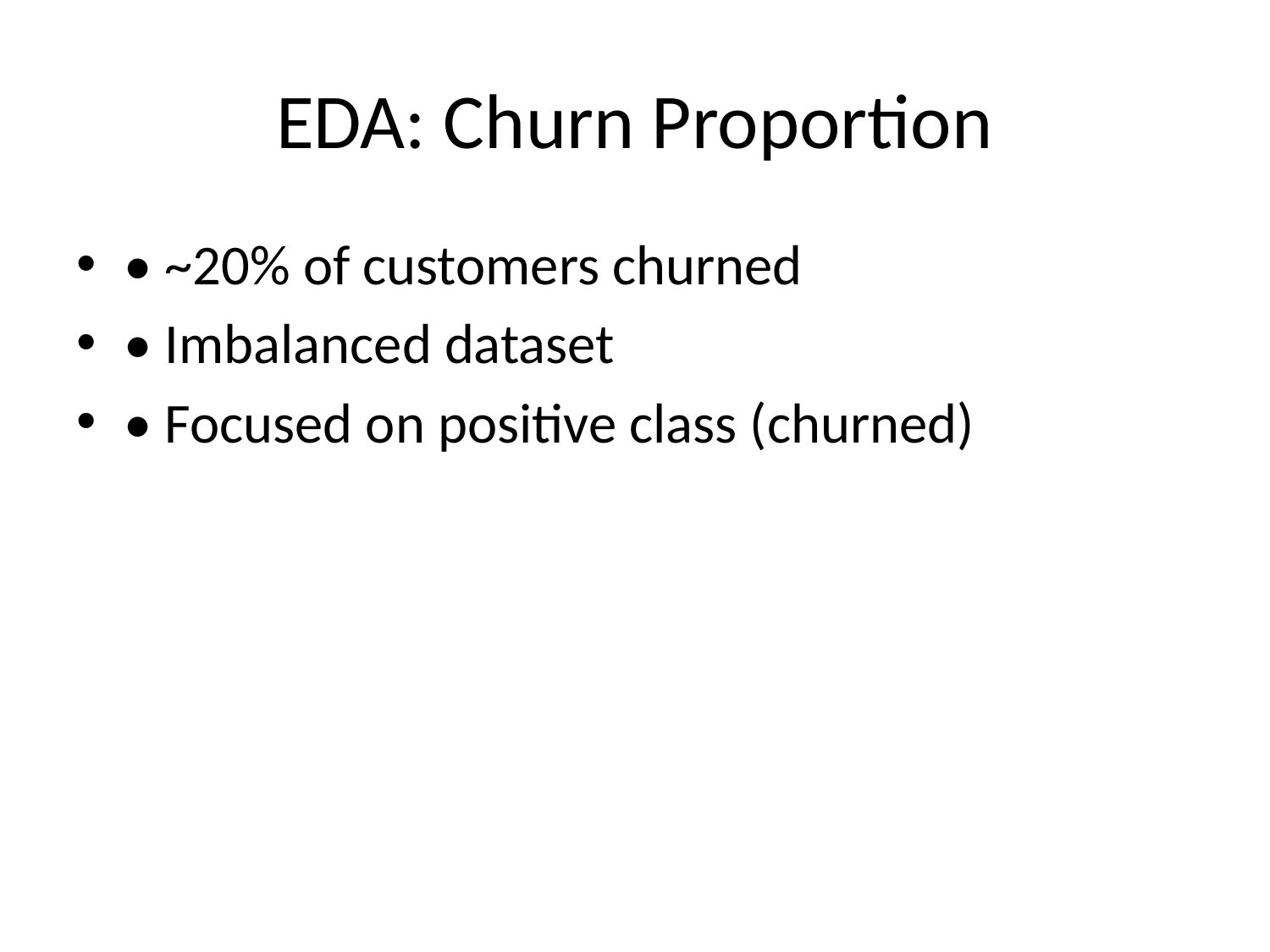

# EDA: Churn Proportion
• ~20% of customers churned
• Imbalanced dataset
• Focused on positive class (churned)